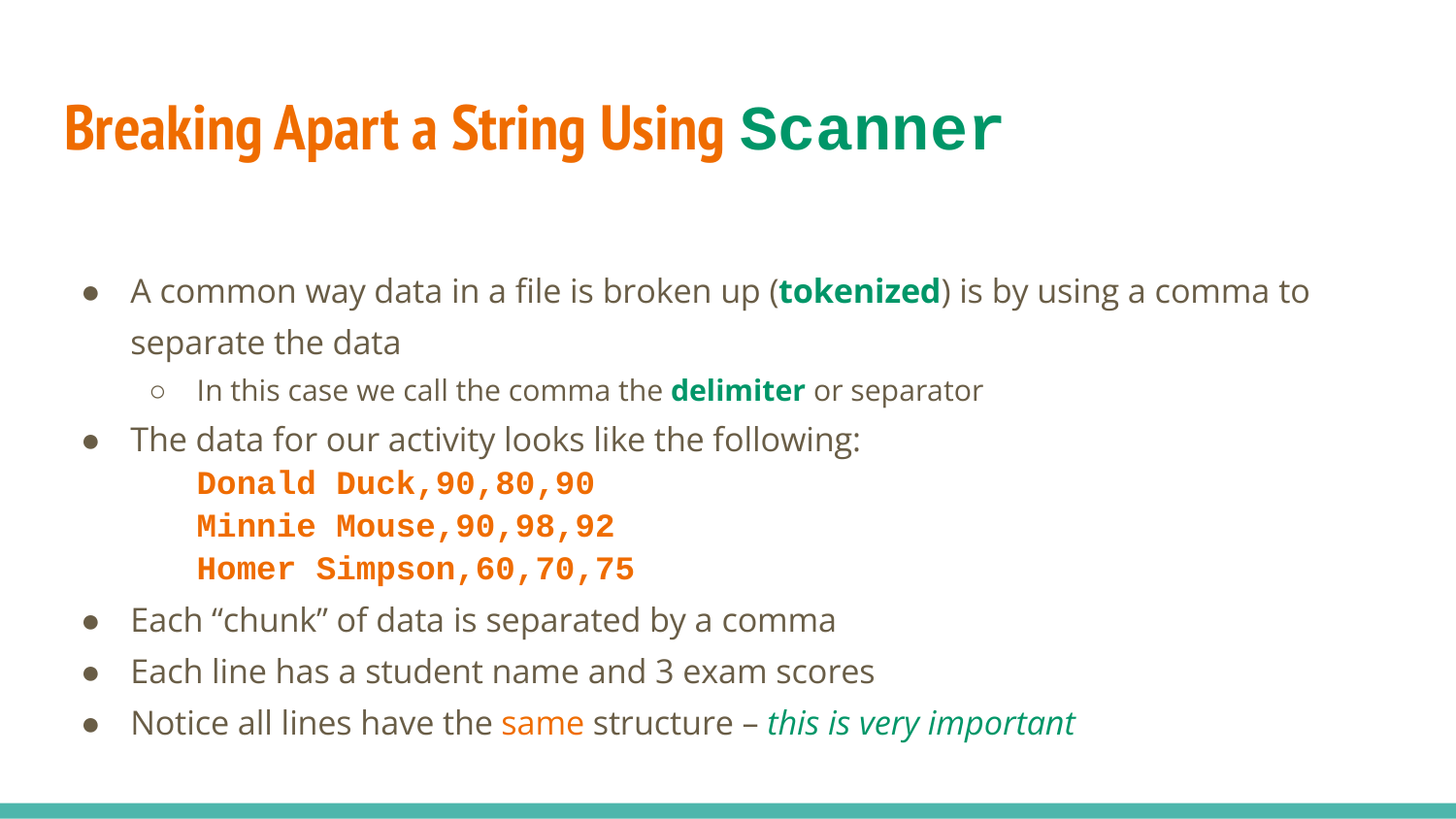

# Breaking Apart a String Using Scanner

A common way data in a file is broken up (tokenized) is by using a comma to separate the data
In this case we call the comma the delimiter or separator
The data for our activity looks like the following:
Donald Duck,90,80,90
Minnie Mouse,90,98,92
Homer Simpson,60,70,75
Each “chunk” of data is separated by a comma
Each line has a student name and 3 exam scores
Notice all lines have the same structure – this is very important